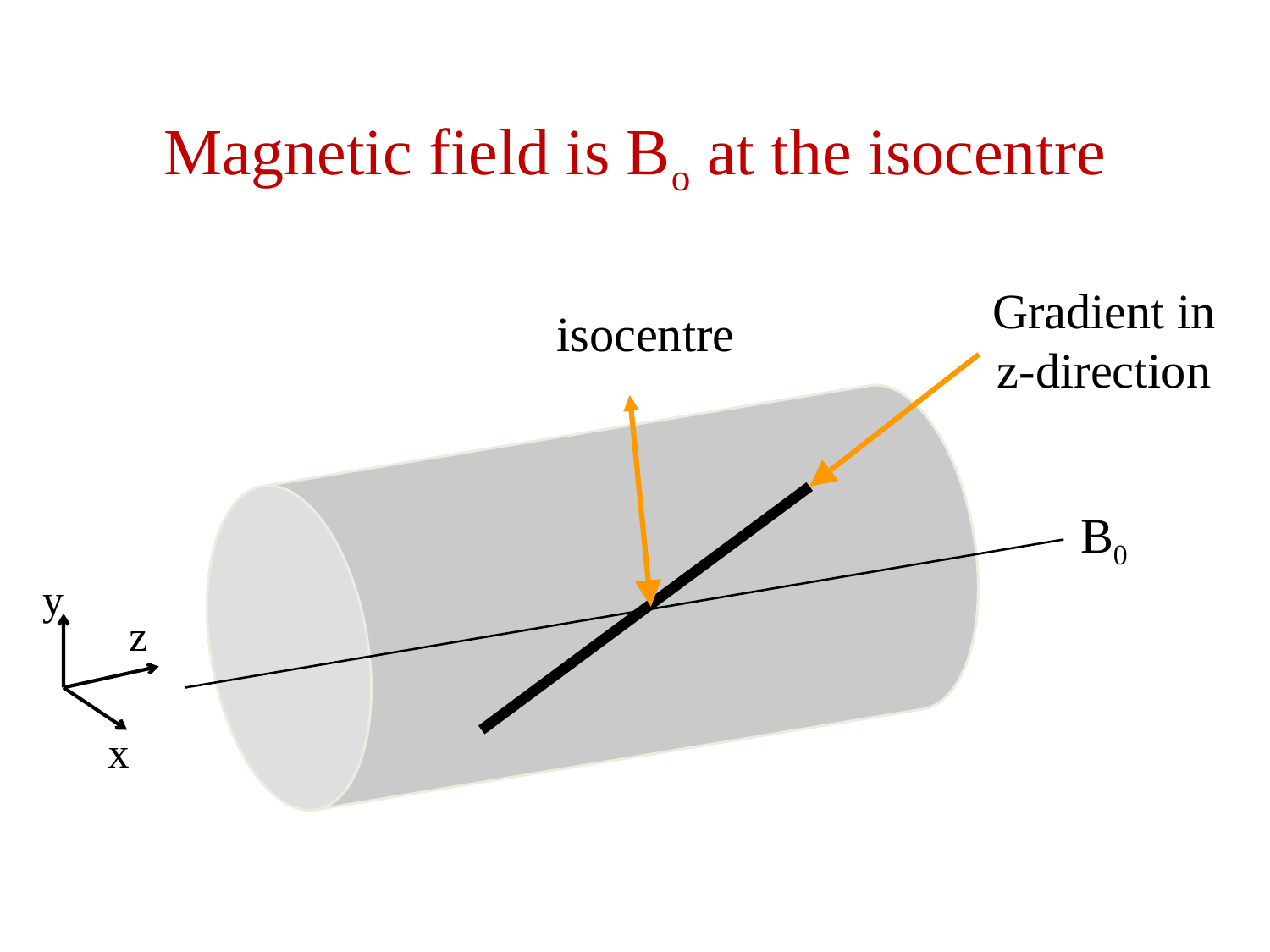

# Magnetic field is Bo at the isocentre

Gradient in z-direction
isocentre

B0

y
z

x